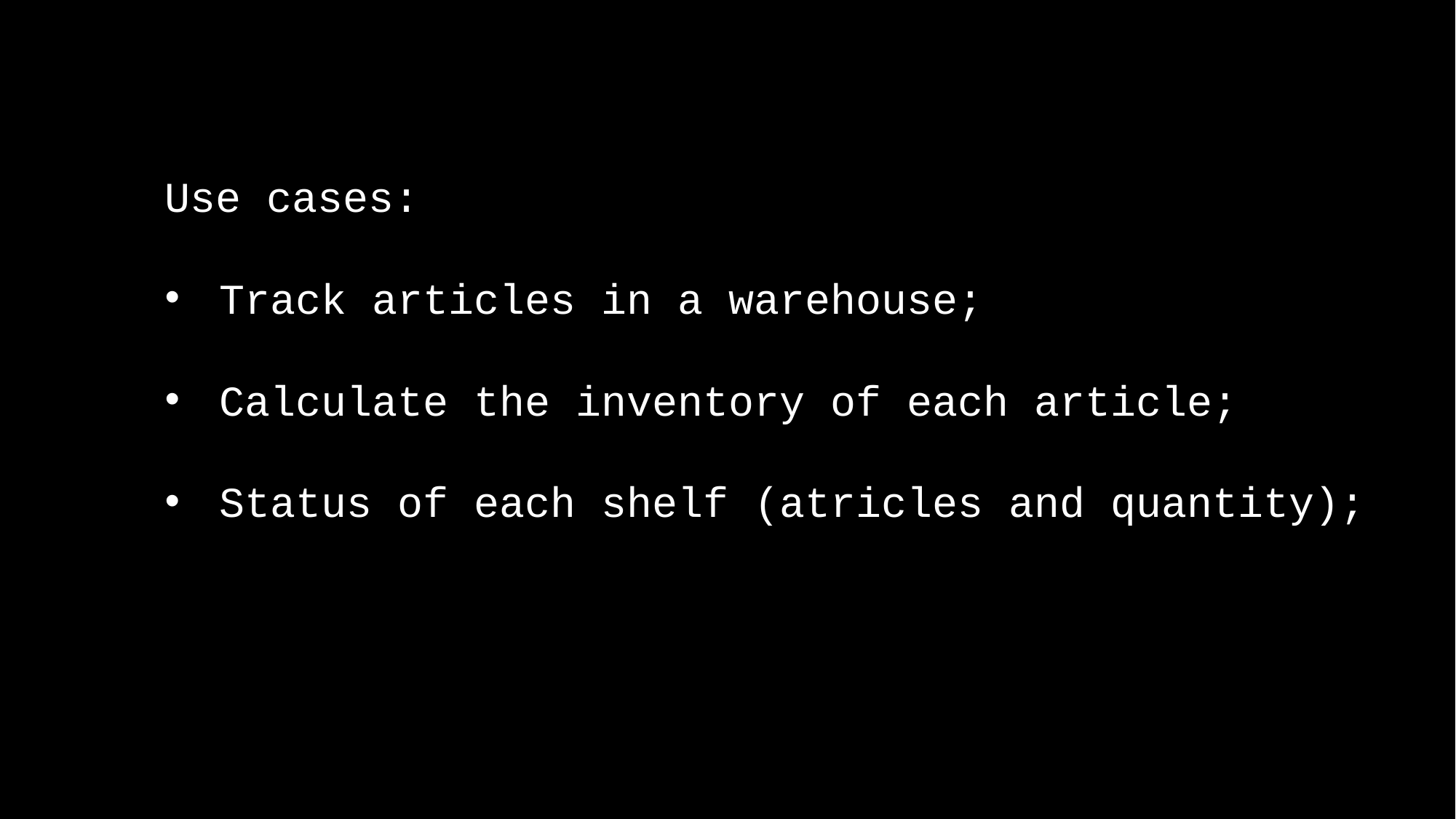

Use cases:

Track articles in a warehouse;

Calculate the inventory of each article;

Status of each shelf (atricles and quantity);